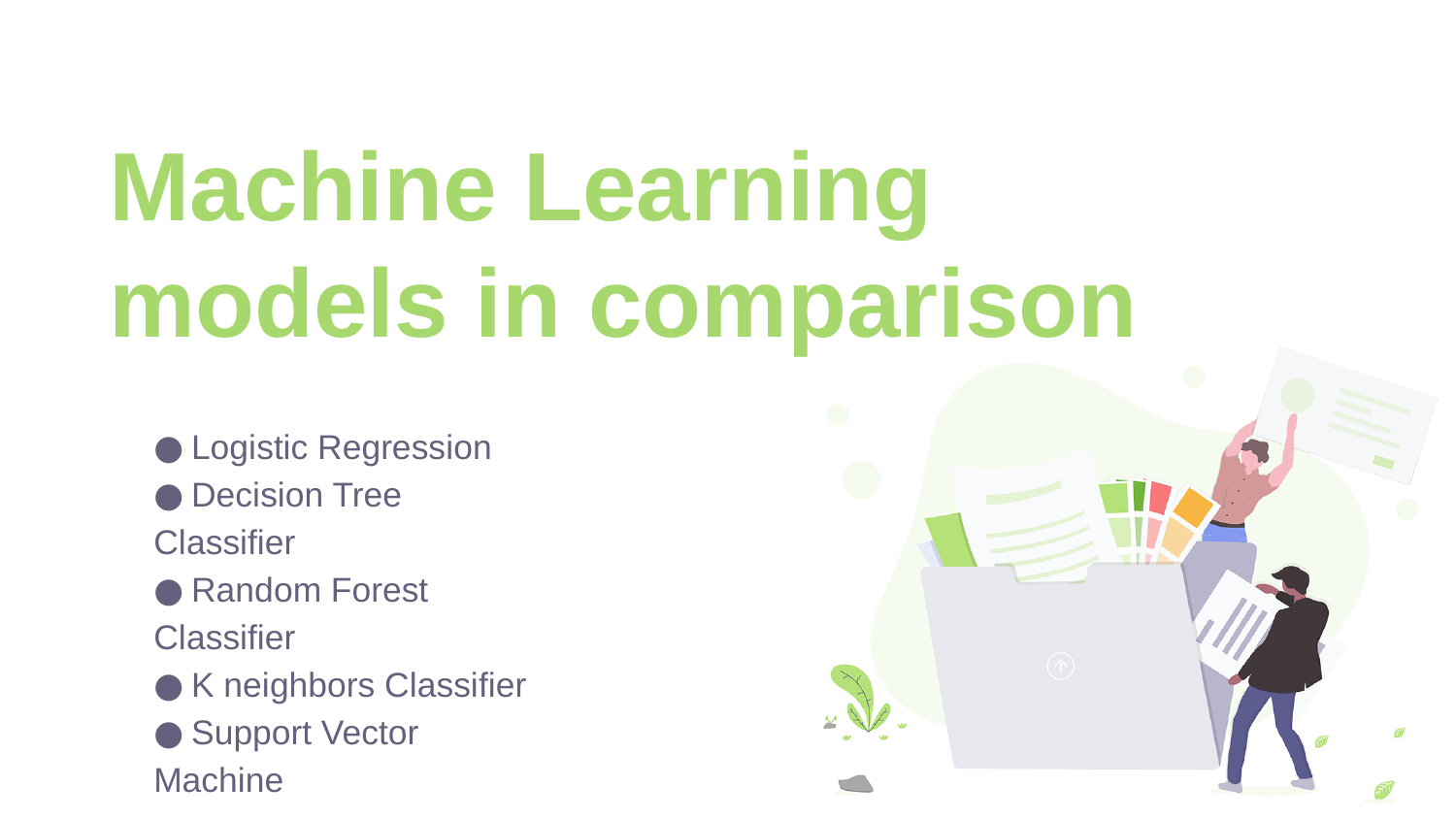

# Machine Learning models in comparison
● Logistic Regression
● Decision Tree Classifier
● Random Forest Classifier
● K neighbors Classifier
● Support Vector Machine